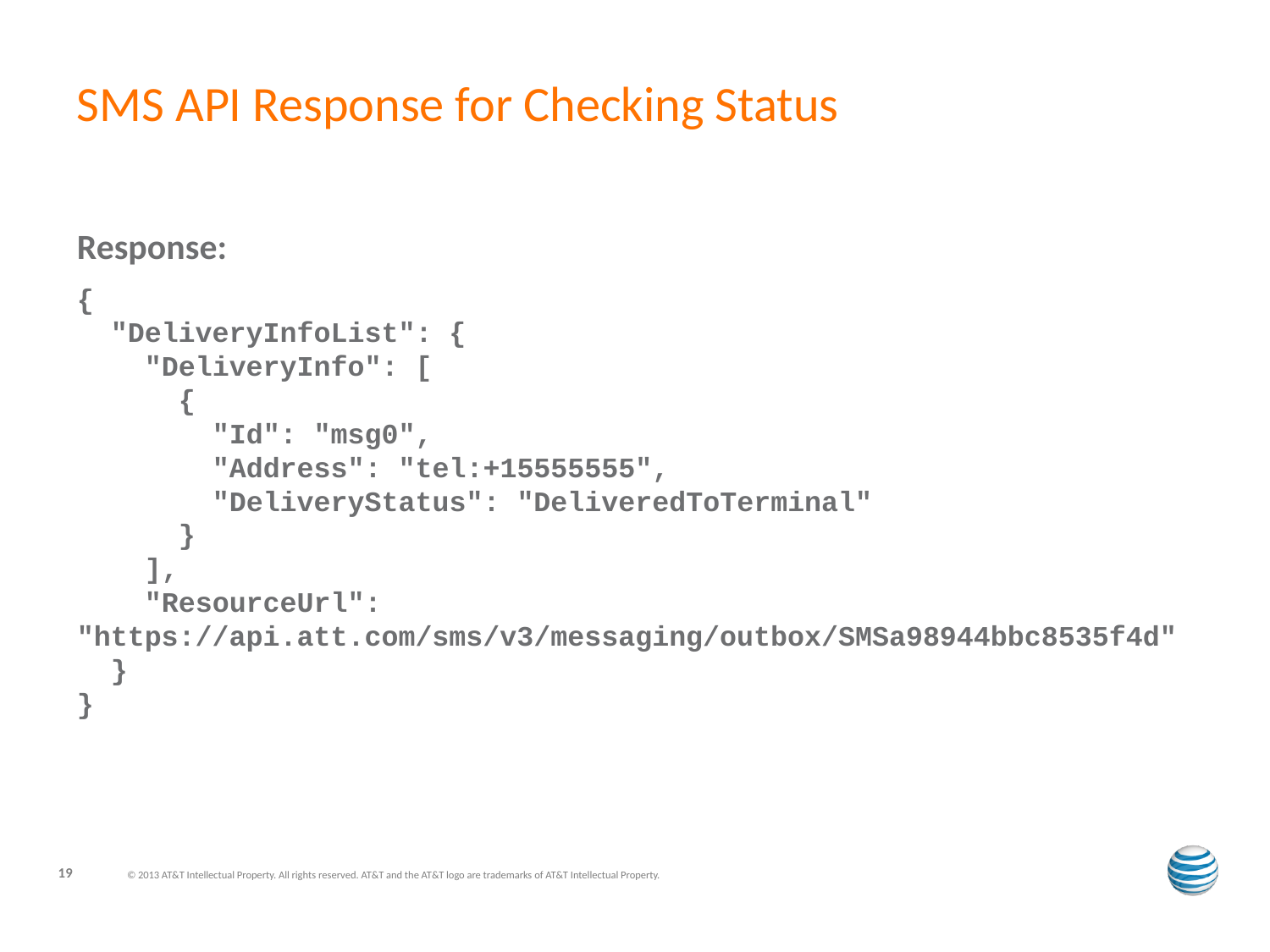

# SMS API Response for Checking Status
Response:
{
  "DeliveryInfoList": {
    "DeliveryInfo": [
      {
        "Id": "msg0",
        "Address": "tel:+15555555",
        "DeliveryStatus": "DeliveredToTerminal"
      }
    ],
    "ResourceUrl": "https://api.att.com/sms/v3/messaging/outbox/SMSa98944bbc8535f4d"
  }
}
19
© 2013 AT&T Intellectual Property. All rights reserved. AT&T and the AT&T logo are trademarks of AT&T Intellectual Property.